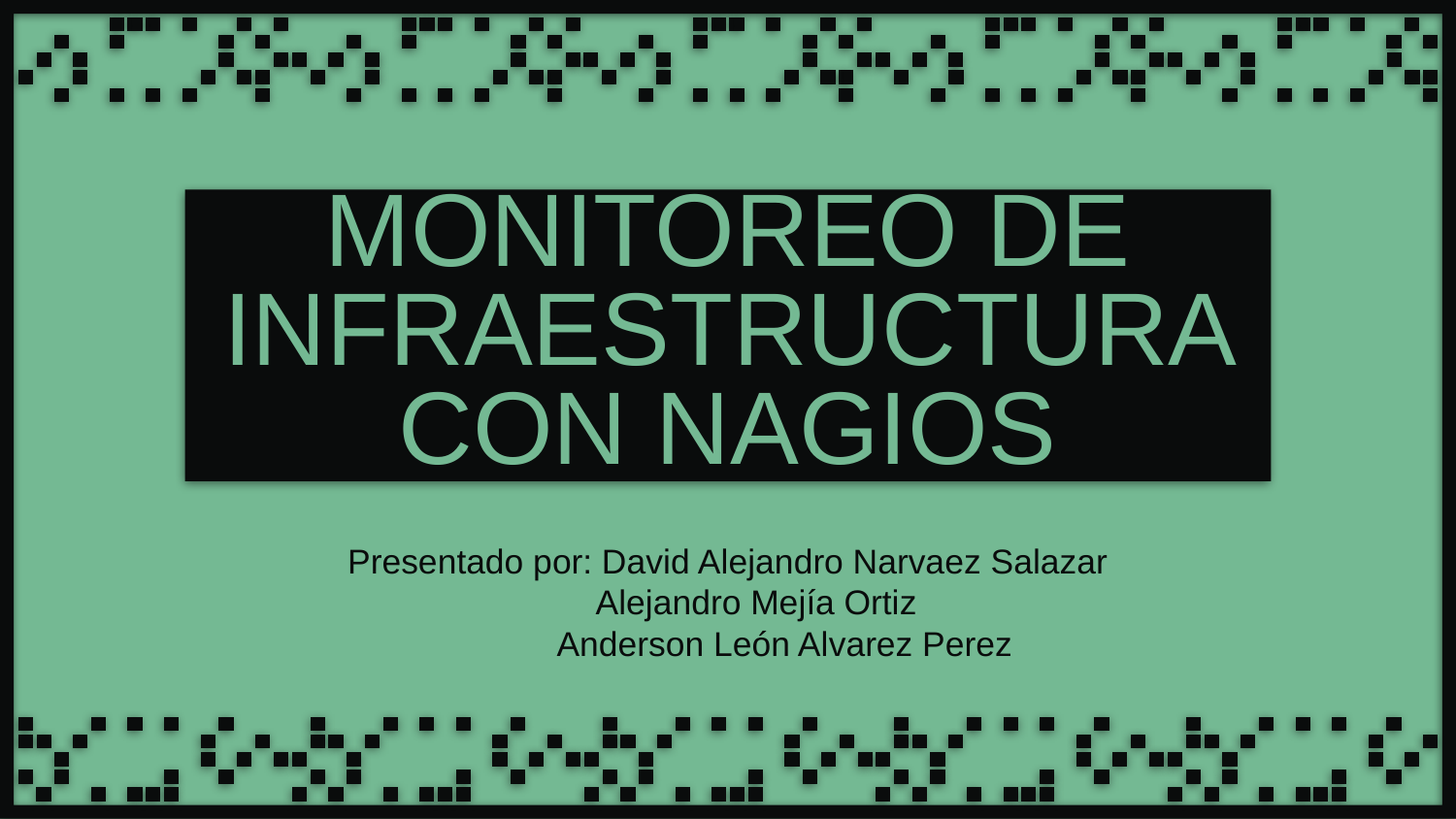

# MONITOREO DE INFRAESTRUCTURA CON NAGIOS
Presentado por: David Alejandro Narvaez Salazar
      Alejandro Mejía Ortiz
            Anderson León Alvarez Perez